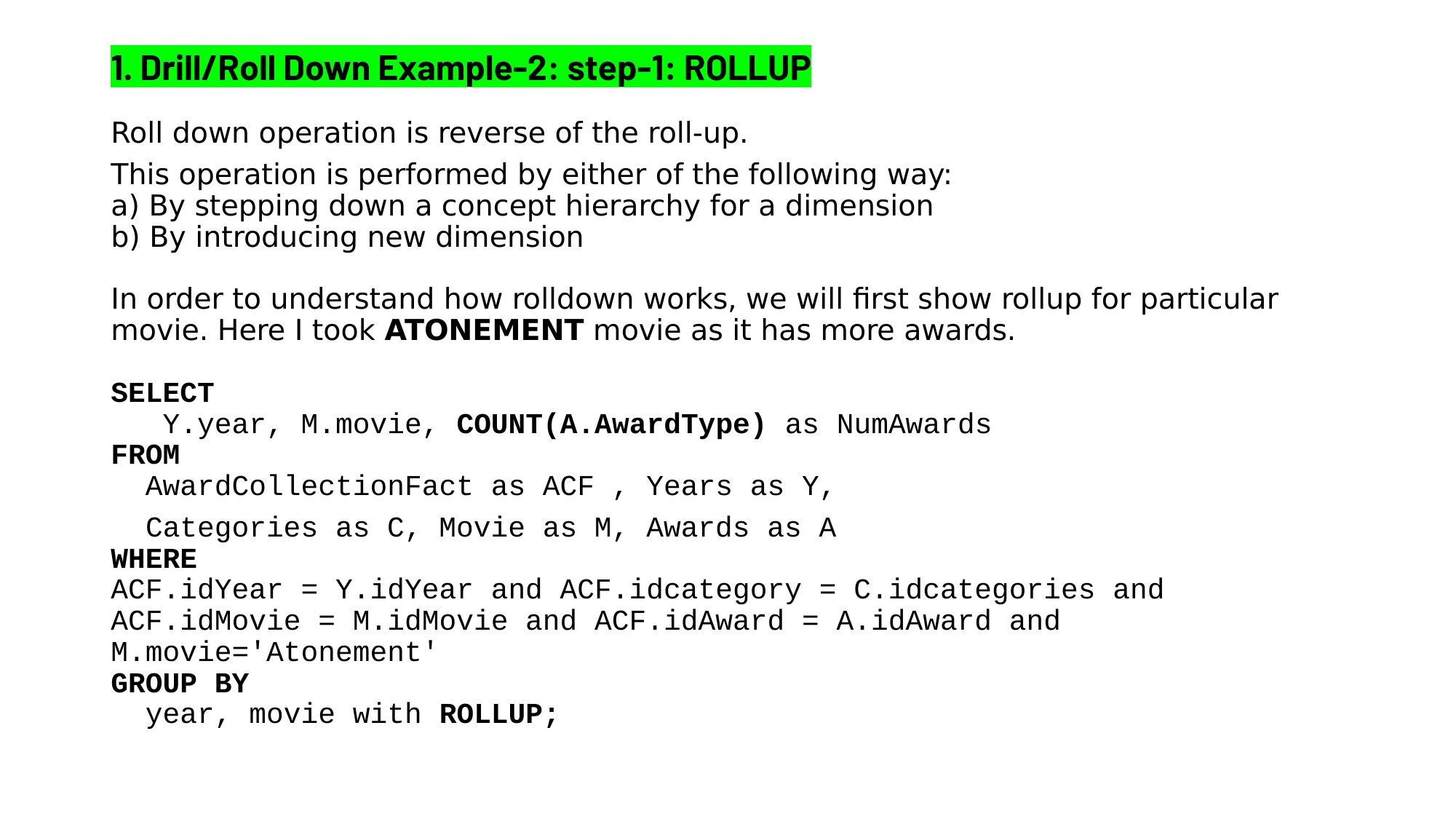

# 1. Drill/Roll Down Example-2: step-1: ROLLUP
Roll down operation is reverse of the roll-up.
This operation is performed by either of the following way:
a) By stepping down a concept hierarchy for a dimension
b) By introducing new dimension
In order to understand how rolldown works, we will first show rollup for particular movie. Here I took ATONEMENT movie as it has more awards.
SELECT
   Y.year, M.movie, COUNT(A.AwardType) as NumAwards
FROM
  AwardCollectionFact as ACF , Years as Y,
  Categories as C, Movie as M, Awards as A
WHERE
ACF.idYear = Y.idYear and ACF.idcategory = C.idcategories and ACF.idMovie = M.idMovie and ACF.idAward = A.idAward and M.movie='Atonement'
GROUP BY
  year, movie with ROLLUP;